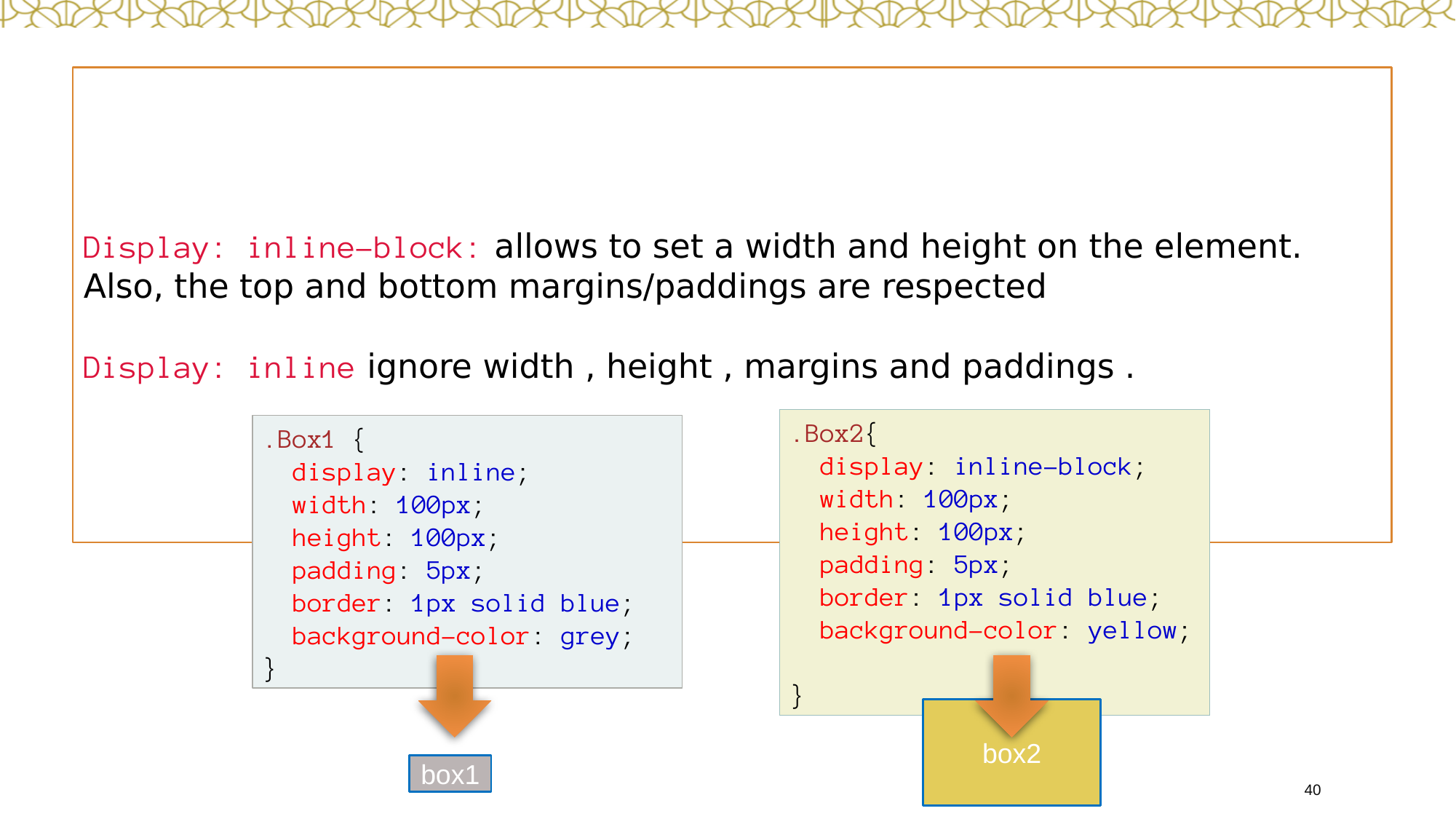

# What is the different between inline & inline-block?
Display: inline-block: allows to set a width and height on the element.
Also, the top and bottom margins/paddings are respected

Display: inline ignore width , height , margins and paddings .
.Box2{
  display: inline-block;
  width: 100px;
  height: 100px;
  padding: 5px;
  border: 1px solid blue;
  background-color: yellow;
}
.Box1 {
  display: inline;
  width: 100px;
  height: 100px;
  padding: 5px;
  border: 1px solid blue;
  background-color: grey;
}

box2
box1
40